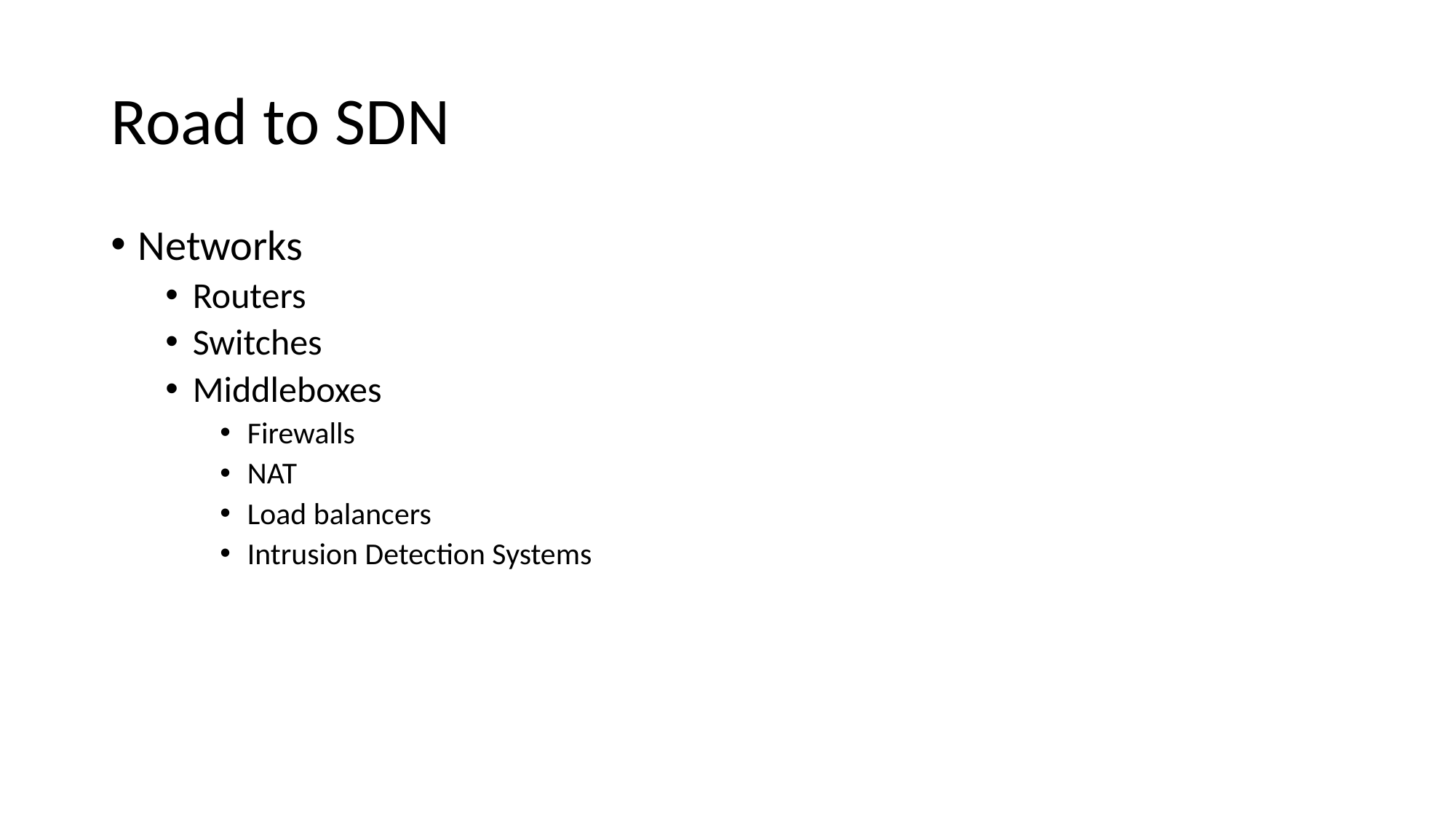

# Road to SDN
Networks
Routers
Switches
Middleboxes
Firewalls
NAT
Load balancers
Intrusion Detection Systems